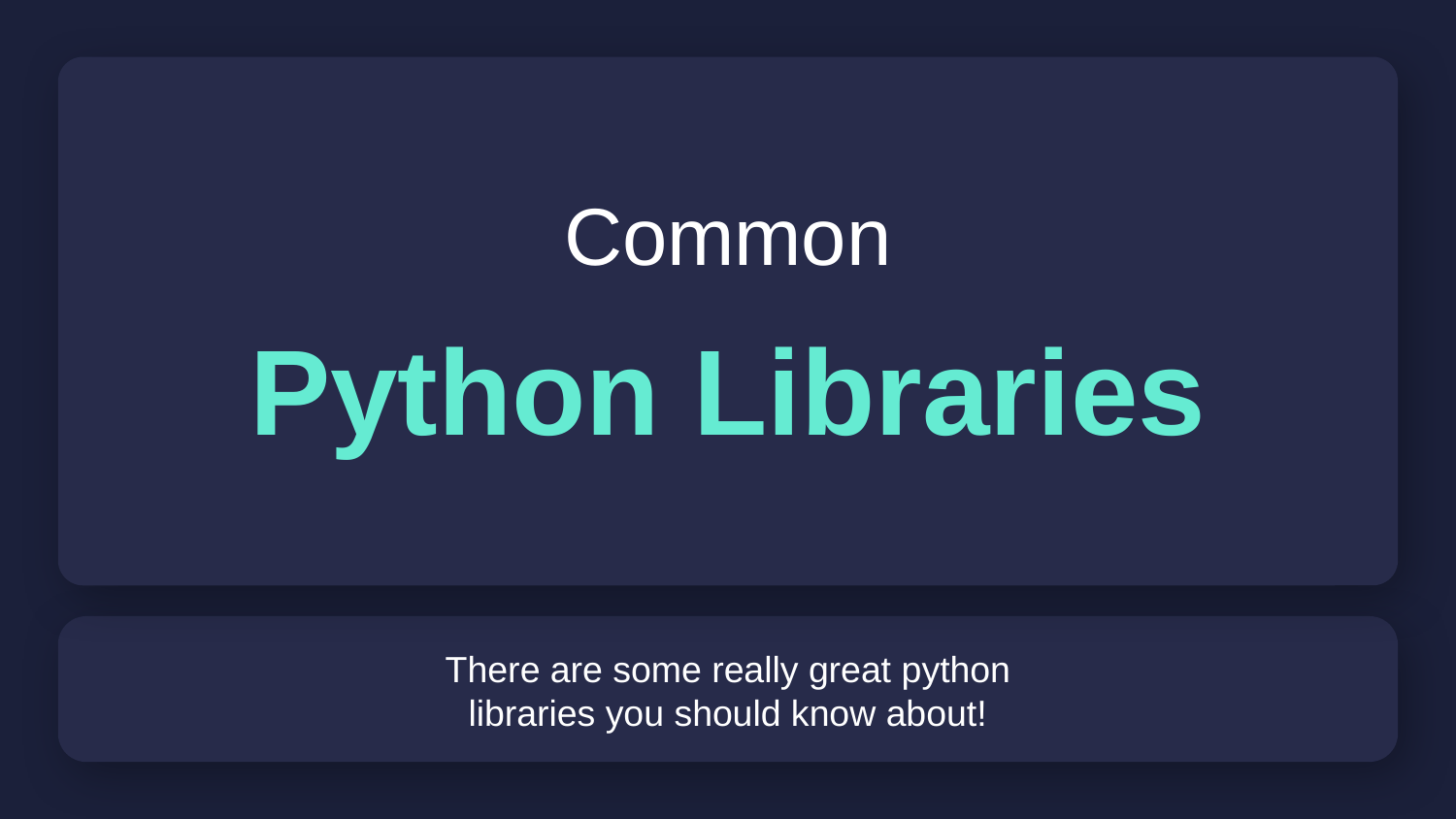

Common
Python Libraries
# There are some really great python libraries you should know about!